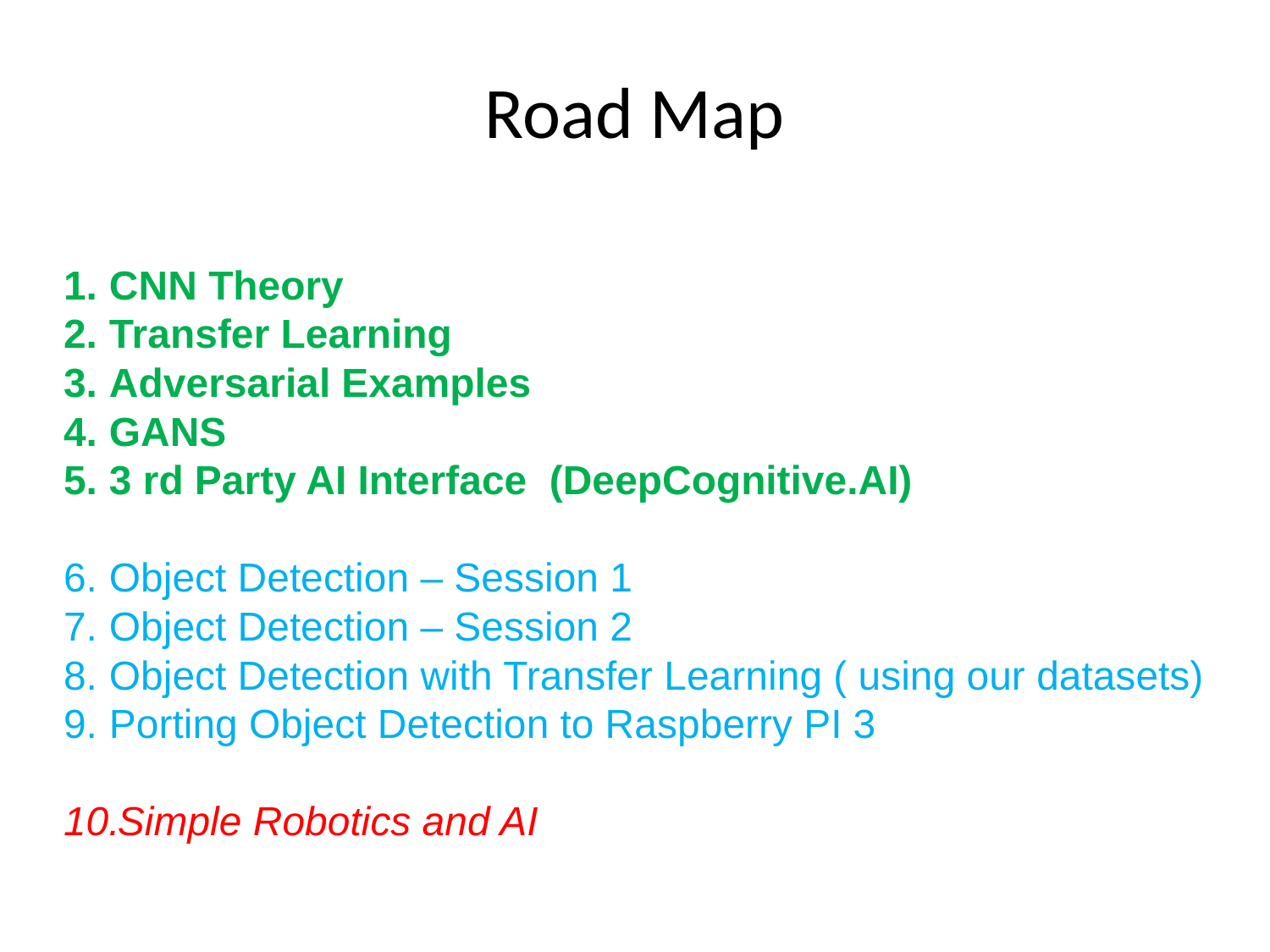

# Road Map

CNN Theory
Transfer Learning
Adversarial Examples
GANS
3 rd Party AI Interface  (DeepCognitive.AI)

Object Detection – Session 1
Object Detection – Session 2
Object Detection with Transfer Learning ( using our datasets)
Porting Object Detection to Raspberry PI 3

Simple Robotics and AI